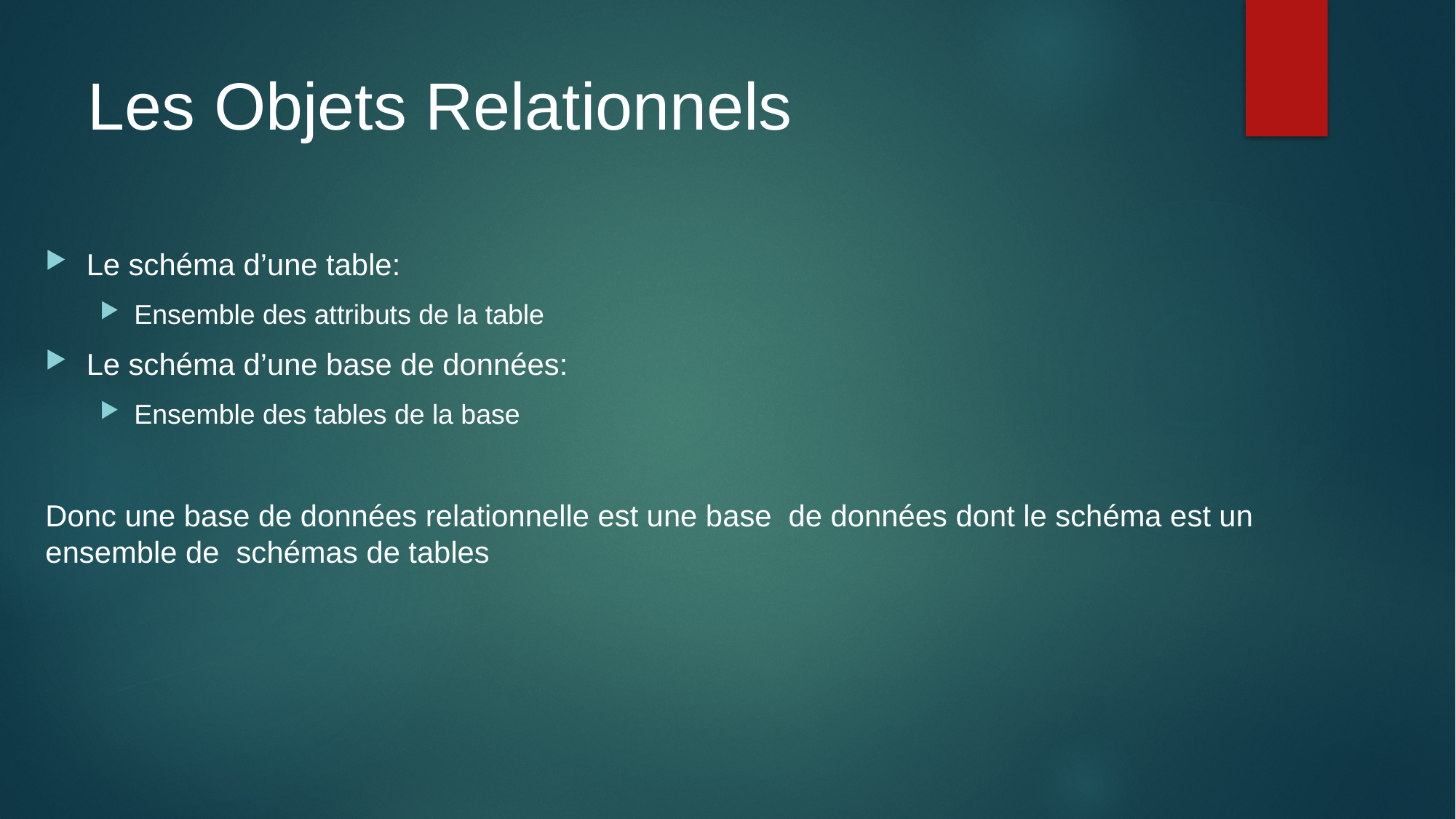

# Les Objets Relationnels

Le schéma d’une table:
Ensemble des attributs de la table
Le schéma d’une base de données:
Ensemble des tables de la base

Donc une base de données relationnelle est une base  de données dont le schéma est un ensemble de  schémas de tables